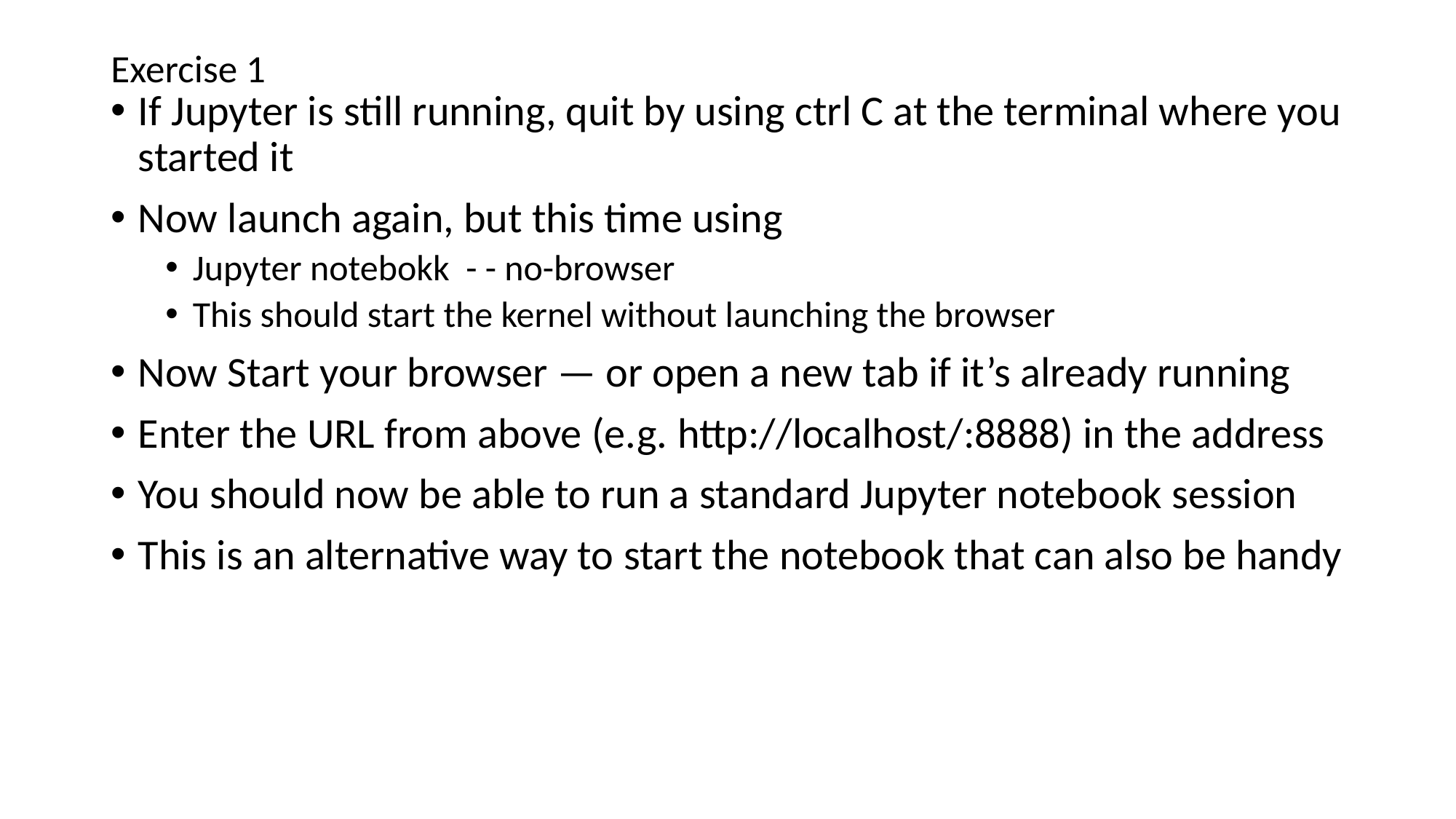

# Exercise 1
If Jupyter is still running, quit by using ctrl C at the terminal where you started it
Now launch again, but this time using
Jupyter notebokk  - - no-browser
This should start the kernel without launching the browser
Now Start your browser — or open a new tab if it’s already running
Enter the URL from above (e.g. http://localhost/:8888) in the address
You should now be able to run a standard Jupyter notebook session
This is an alternative way to start the notebook that can also be handy